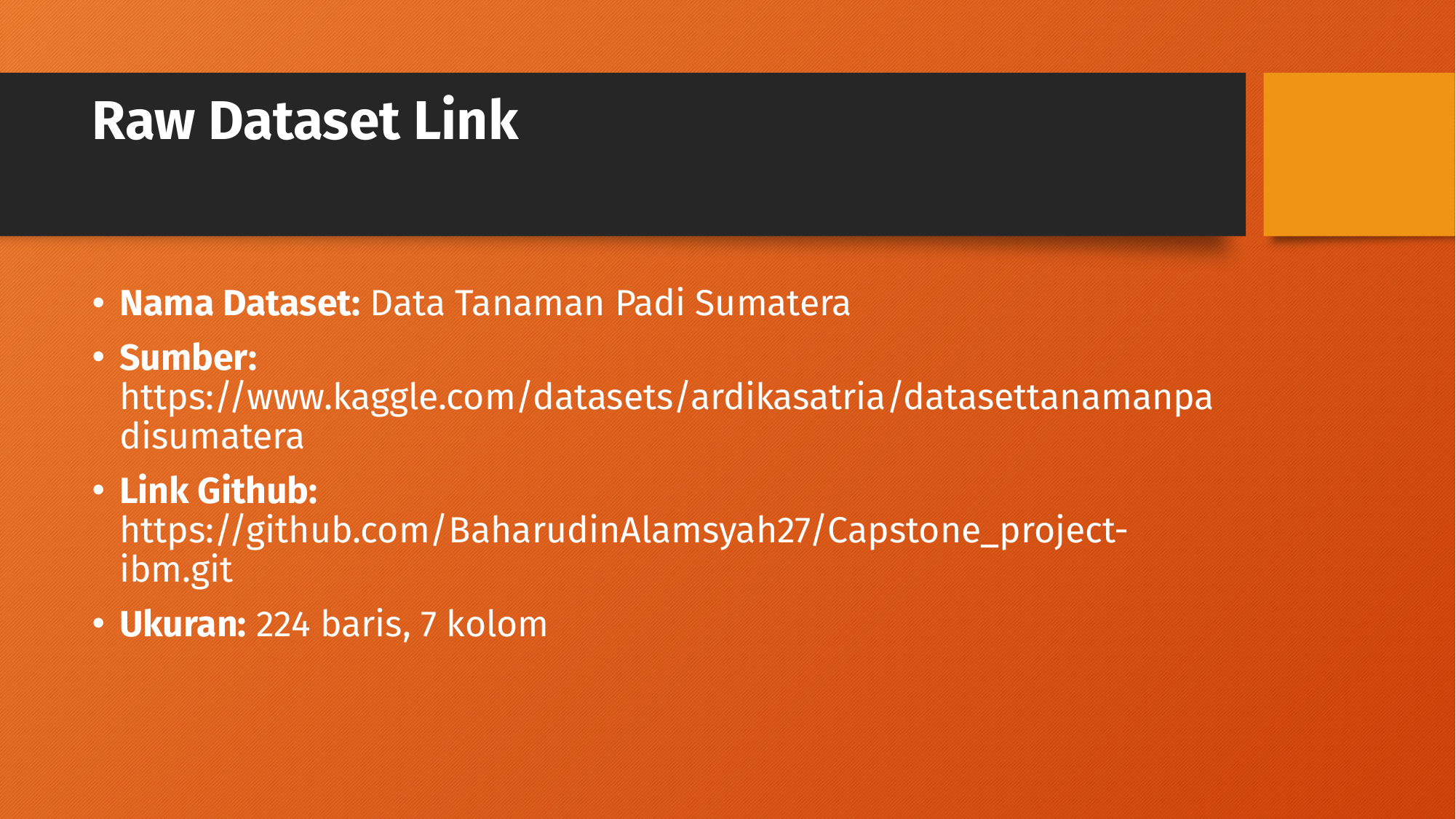

# Raw Dataset Link
Nama Dataset: Data Tanaman Padi Sumatera
Sumber: https://www.kaggle.com/datasets/ardikasatria/datasettanamanpadisumatera
Link Github: https://github.com/BaharudinAlamsyah27/Capstone_project-ibm.git
Ukuran: 224 baris, 7 kolom